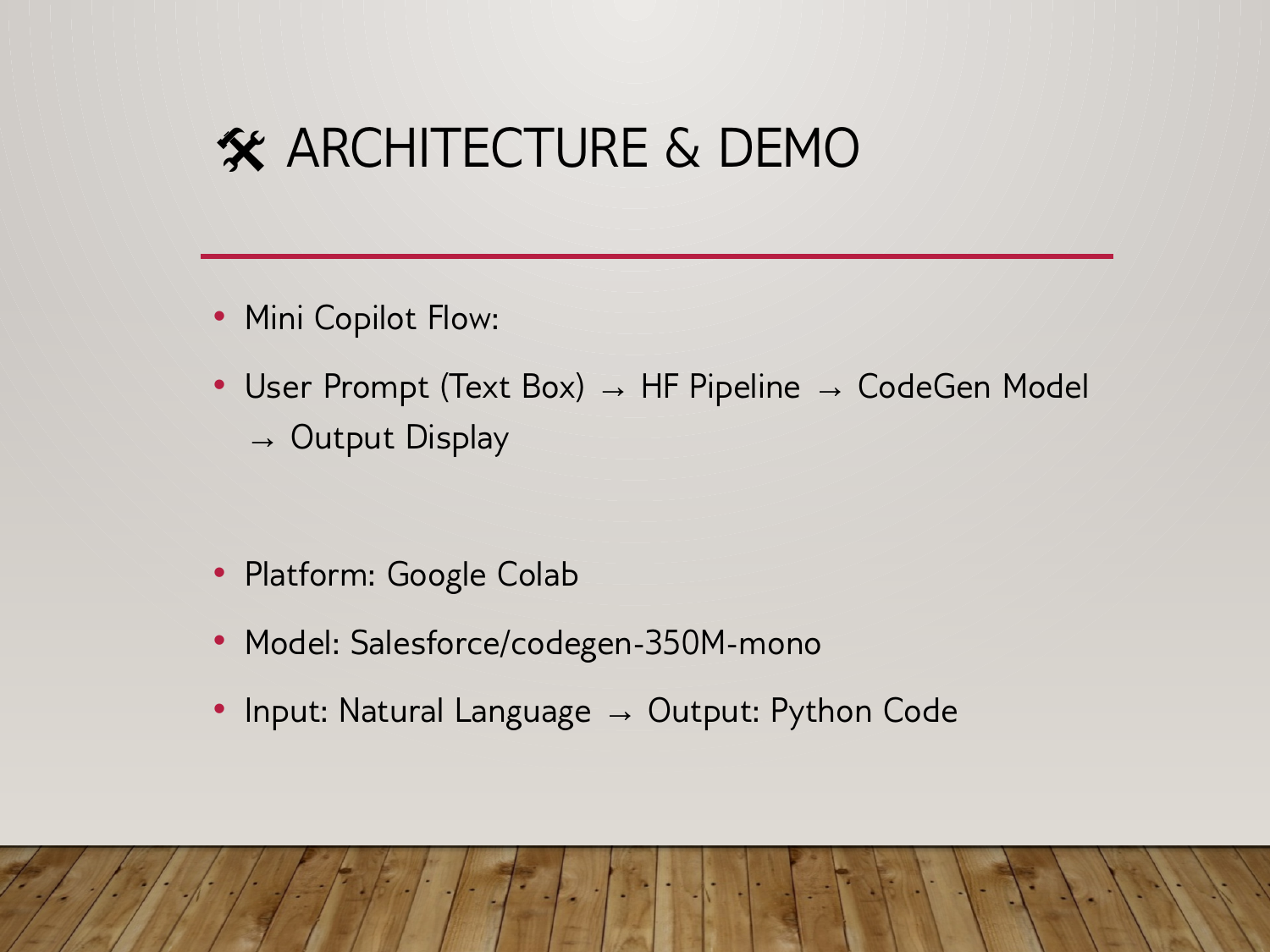

# 🛠️ Architecture & Demo
Mini Copilot Flow:
User Prompt (Text Box) → HF Pipeline → CodeGen Model → Output Display

Platform: Google Colab
Model: Salesforce/codegen-350M-mono
Input: Natural Language → Output: Python Code